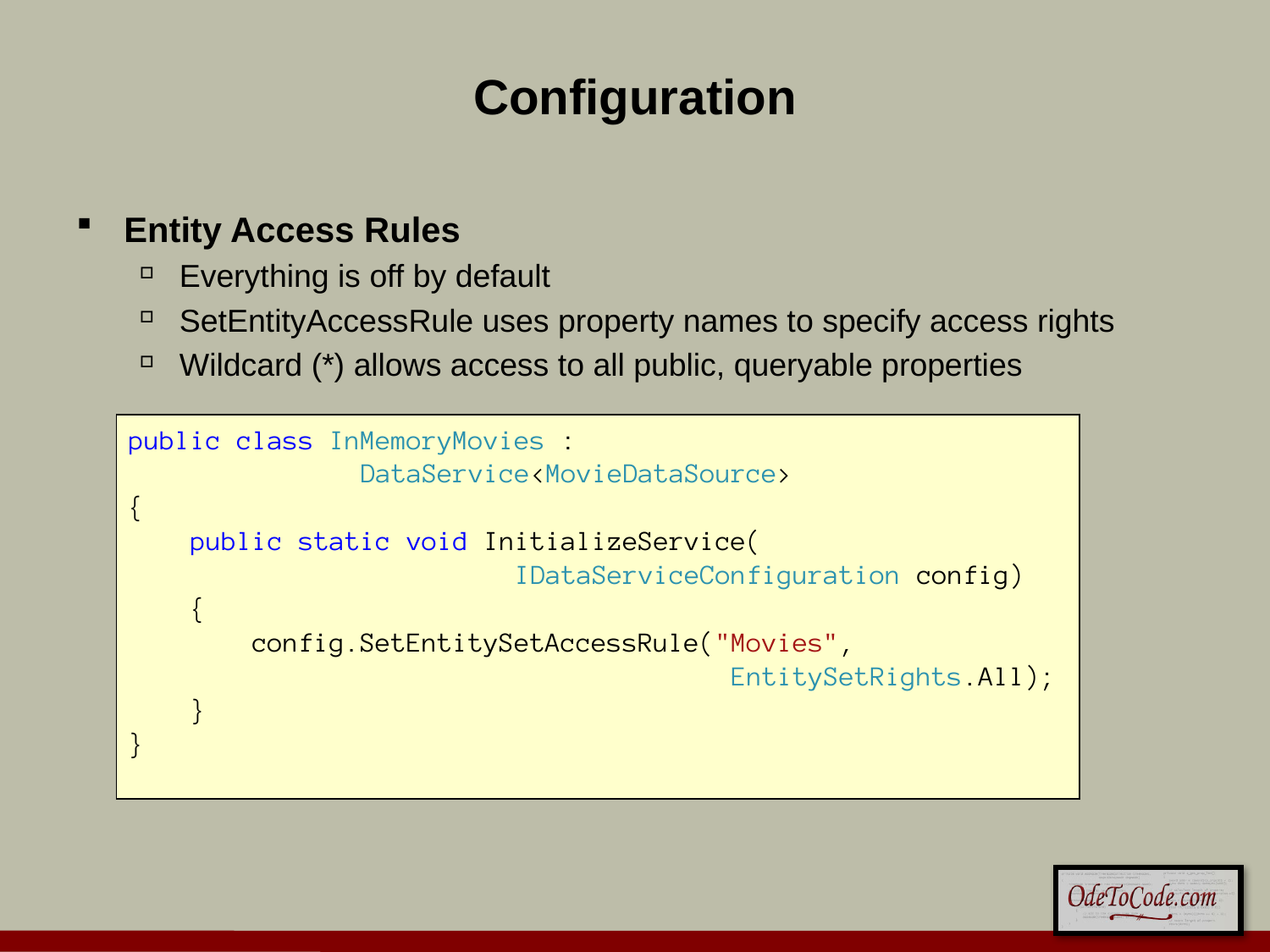

# Configuration
Entity Access Rules
Everything is off by default
SetEntityAccessRule uses property names to specify access rights
Wildcard (*) allows access to all public, queryable properties
public class InMemoryMovies :
               DataService<MovieDataSource>
{
    public static void InitializeService(
                         IDataServiceConfiguration config)
    {
        config.SetEntitySetAccessRule("Movies",
                                       EntitySetRights.All);
    }
}